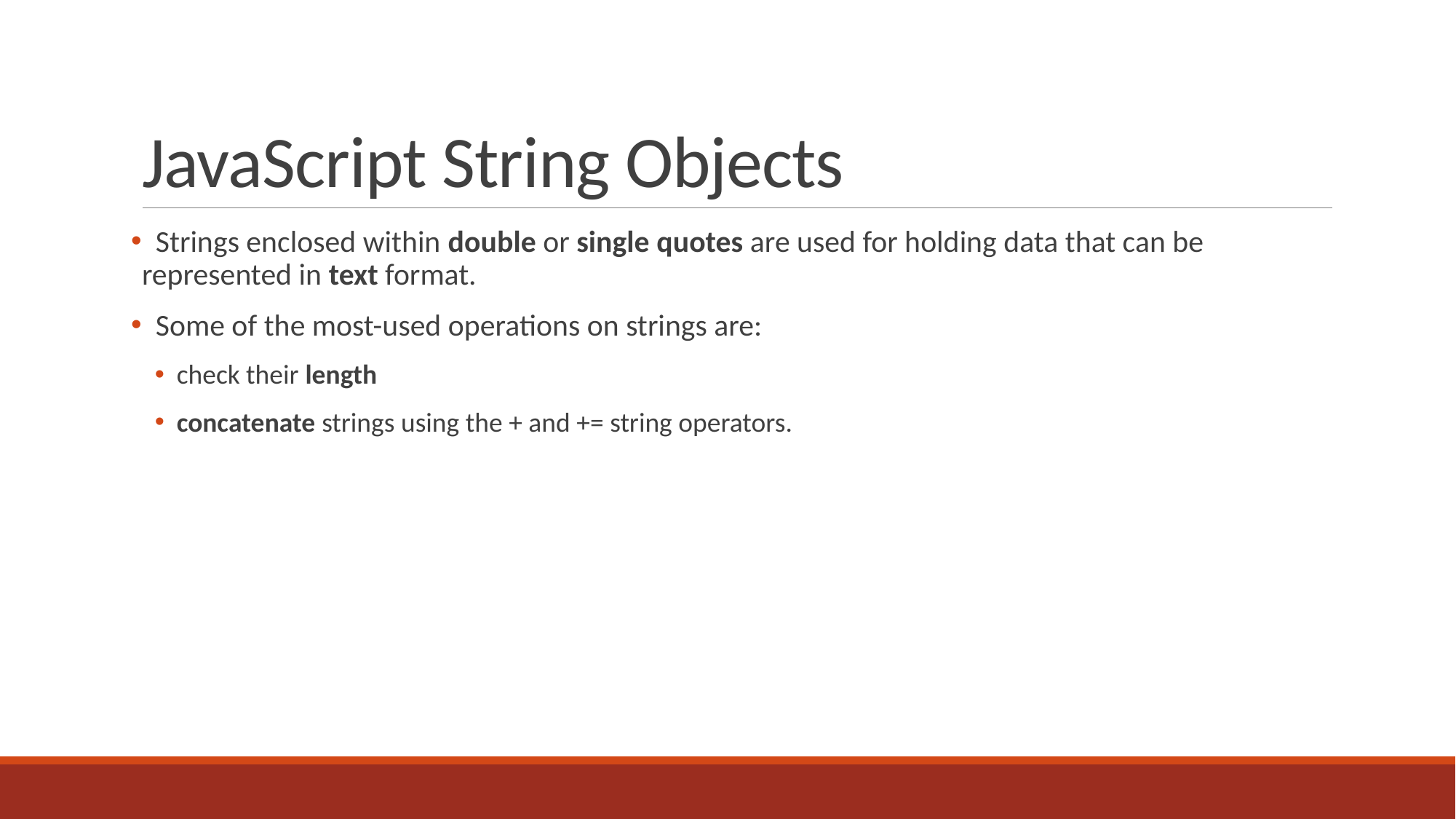

# JavaScript String Objects
  Strings enclosed within double or single quotes are used for holding data that can be represented in text format.
  Some of the most-used operations on strings are:
check their length
concatenate strings using the + and += string operators.